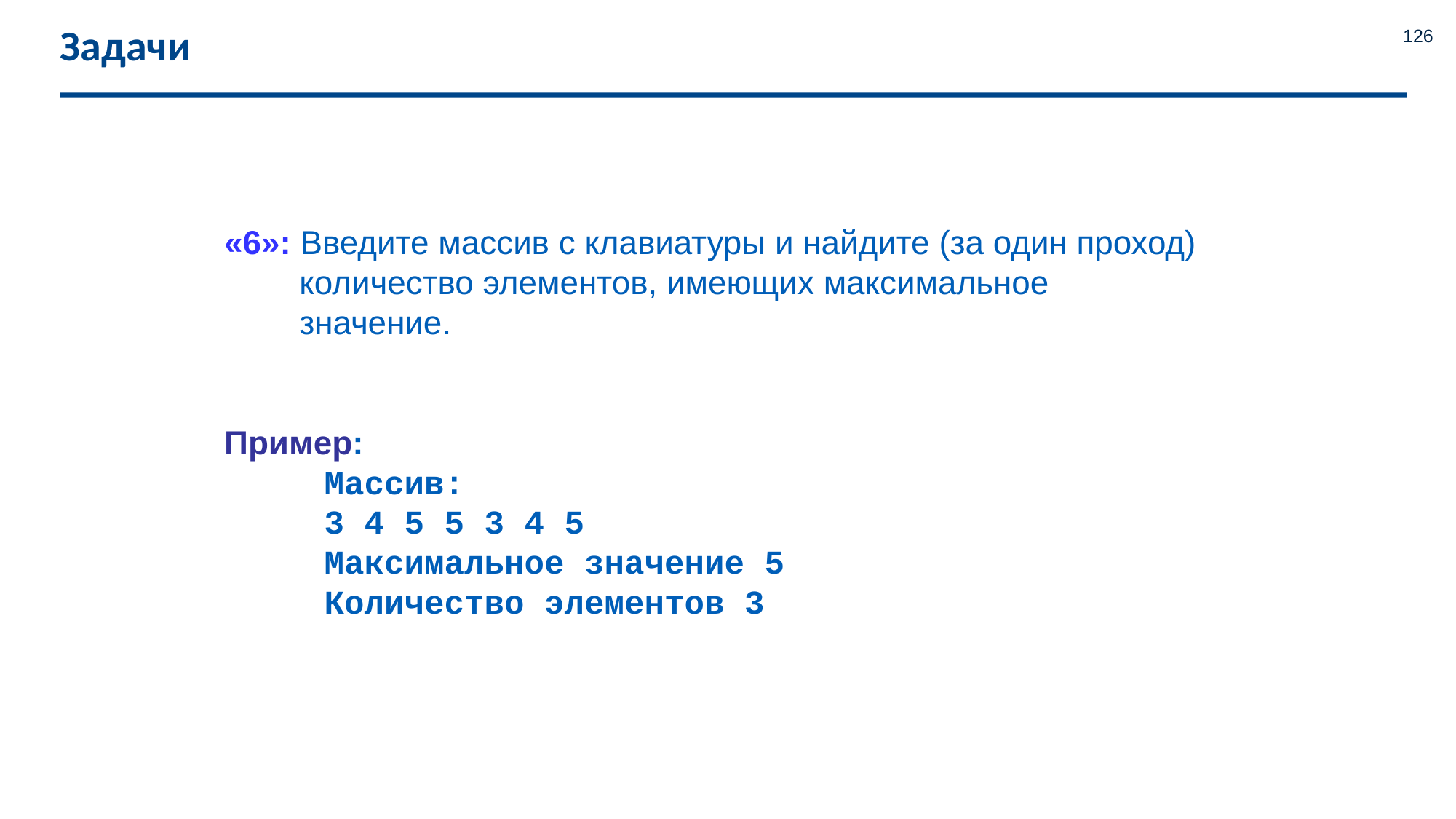

# Задачи
126
«6»: Введите массив с клавиатуры и найдите (за один проход) количество элементов, имеющих максимальное значение.

Пример:
     Массив:
     3 4 5 5 3 4 5
     Максимальное значение 5
     Количество элементов 3